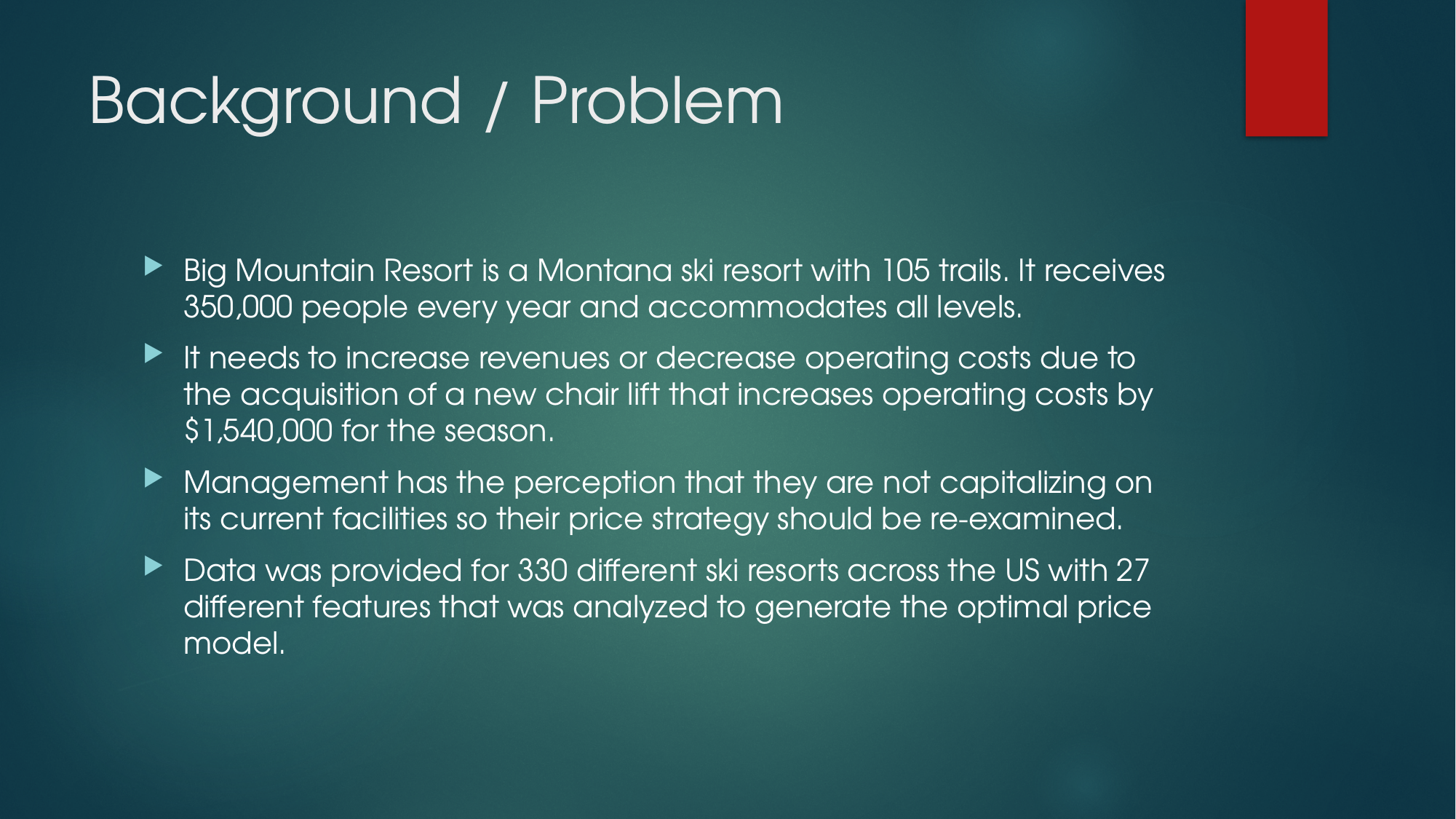

# Background / Problem
Big Mountain Resort is a Montana ski resort with 105 trails. It receives 350,000 people every year and accommodates all levels.
It needs to increase revenues or decrease operating costs due to the acquisition of a new chair lift that increases operating costs by $1,540,000 for the season.
Management has the perception that they are not capitalizing on its current facilities so their price strategy should be re-examined.
Data was provided for 330 different ski resorts across the US with 27 different features that was analyzed to generate the optimal price model.